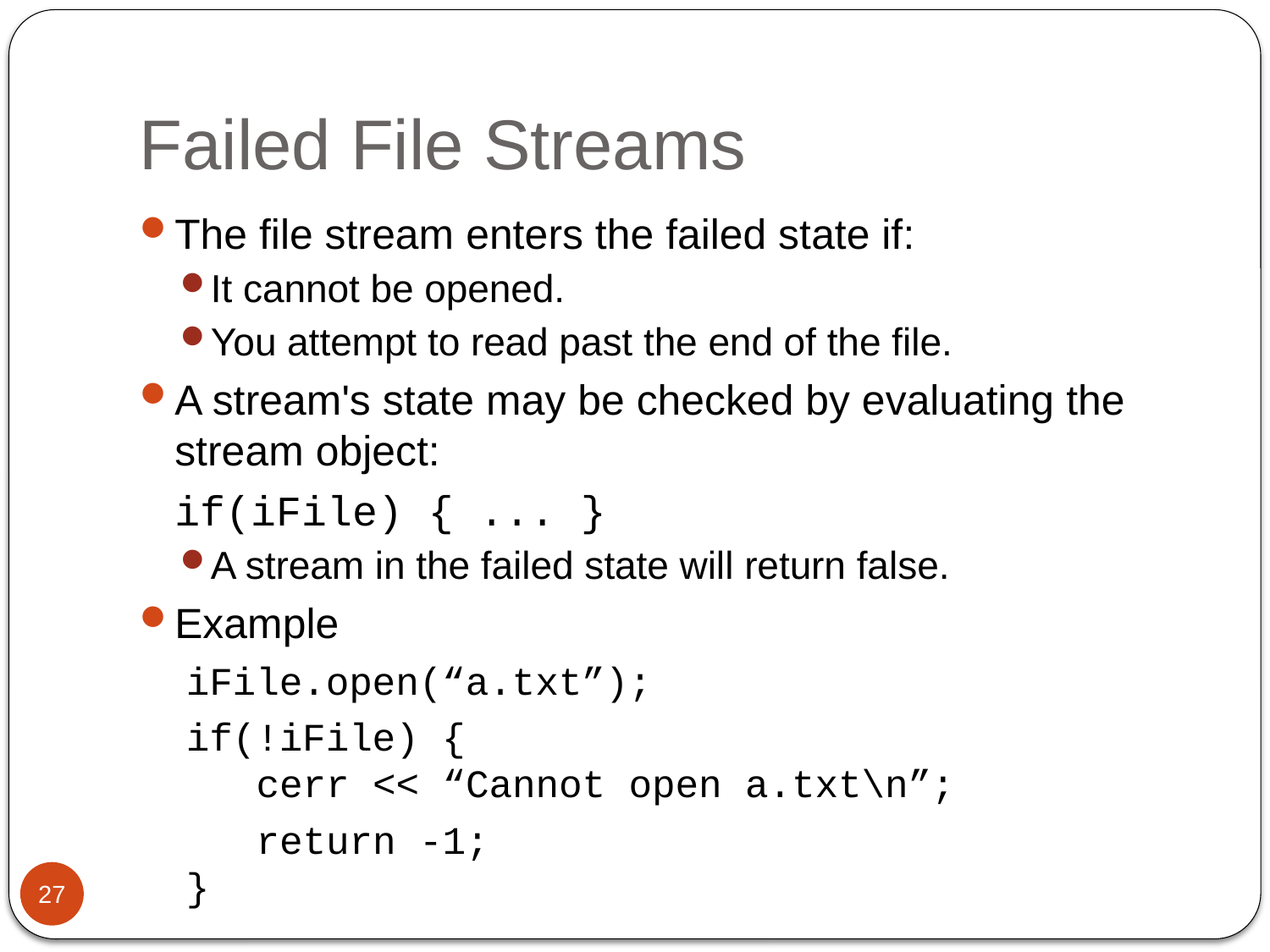

# Failed File Streams
The file stream enters the failed state if:
It cannot be opened.
You attempt to read past the end of the file.
A stream's state may be checked by evaluating the stream object:
		if(iFile) { ... }
A stream in the failed state will return false.
Example
  iFile.open(“a.txt”);
  if(!iFile) {
	cerr << “Cannot open a.txt\n”;
	return -1;
  }
27